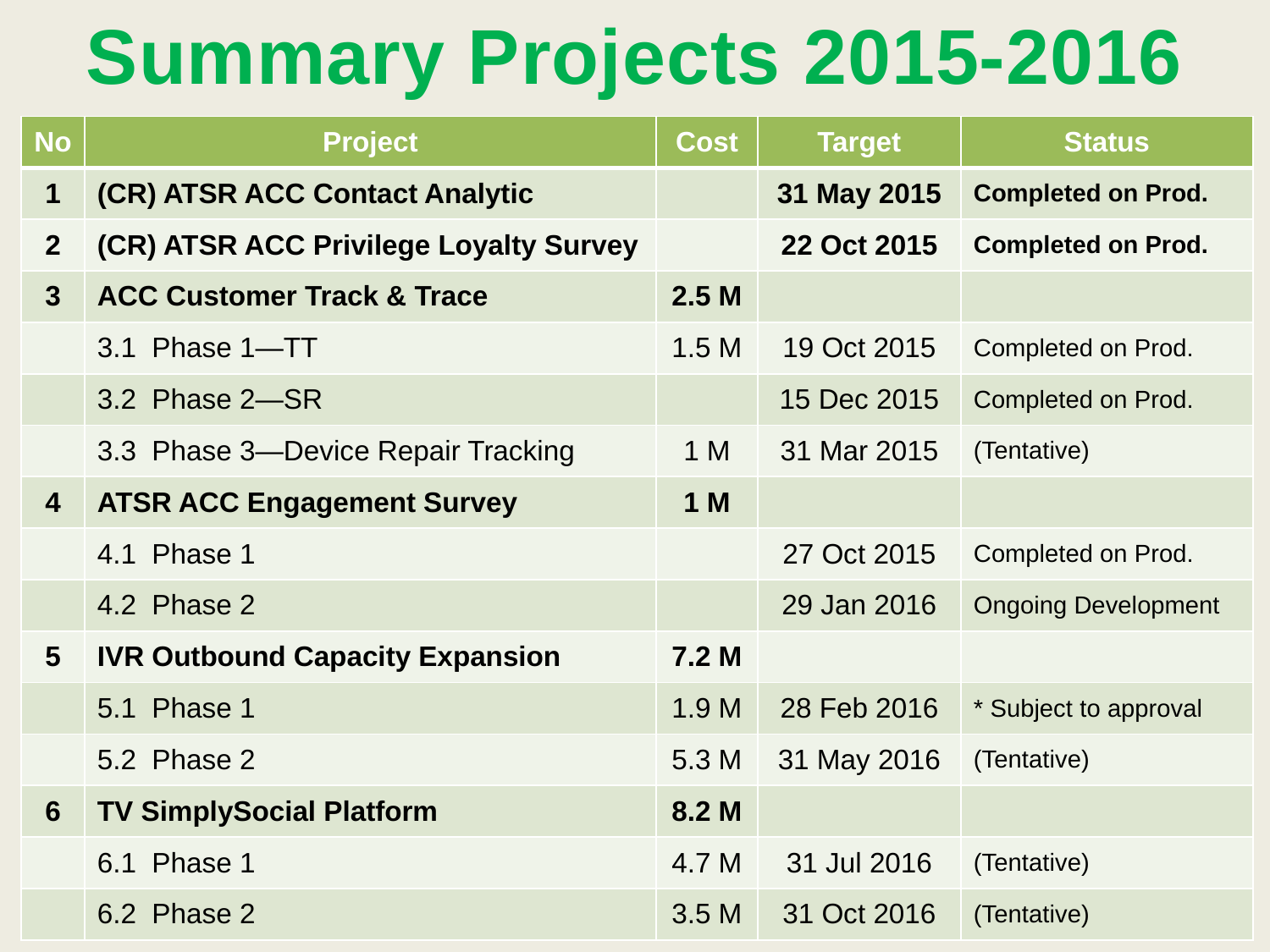

# Summary Projects 2015-2016
| No | Project | Cost | Target | Status |
| --- | --- | --- | --- | --- |
| 1 | (CR) ATSR ACC Contact Analytic |  | 31 May 2015 | Completed on Prod. |
| 2 | (CR) ATSR ACC Privilege Loyalty Survey |  | 22 Oct 2015 | Completed on Prod. |
| 3 | ACC Customer Track & Trace | 2.5 M |  |  |
|  | 3.1 Phase 1—TT | 1.5 M | 19 Oct 2015 | Completed on Prod. |
|  | 3.2 Phase 2—SR |  | 15 Dec 2015 | Completed on Prod. |
|  | 3.3 Phase 3—Device Repair Tracking | 1 M | 31 Mar 2015 | (Tentative) |
| 4 | ATSR ACC Engagement Survey | 1 M |  |  |
|  | 4.1 Phase 1 |  | 27 Oct 2015 | Completed on Prod. |
|  | 4.2 Phase 2 |  | 29 Jan 2016 | Ongoing Development |
| 5 | IVR Outbound Capacity Expansion | 7.2 M |  |  |
|  | 5.1 Phase 1 | 1.9 M | 28 Feb 2016 | \* Subject to approval |
|  | 5.2 Phase 2 | 5.3 M | 31 May 2016 | (Tentative) |
| 6 | TV SimplySocial Platform | 8.2 M |  |  |
|  | 6.1 Phase 1 | 4.7 M | 31 Jul 2016 | (Tentative) |
|  | 6.2 Phase 2 | 3.5 M | 31 Oct 2016 | (Tentative) |
22